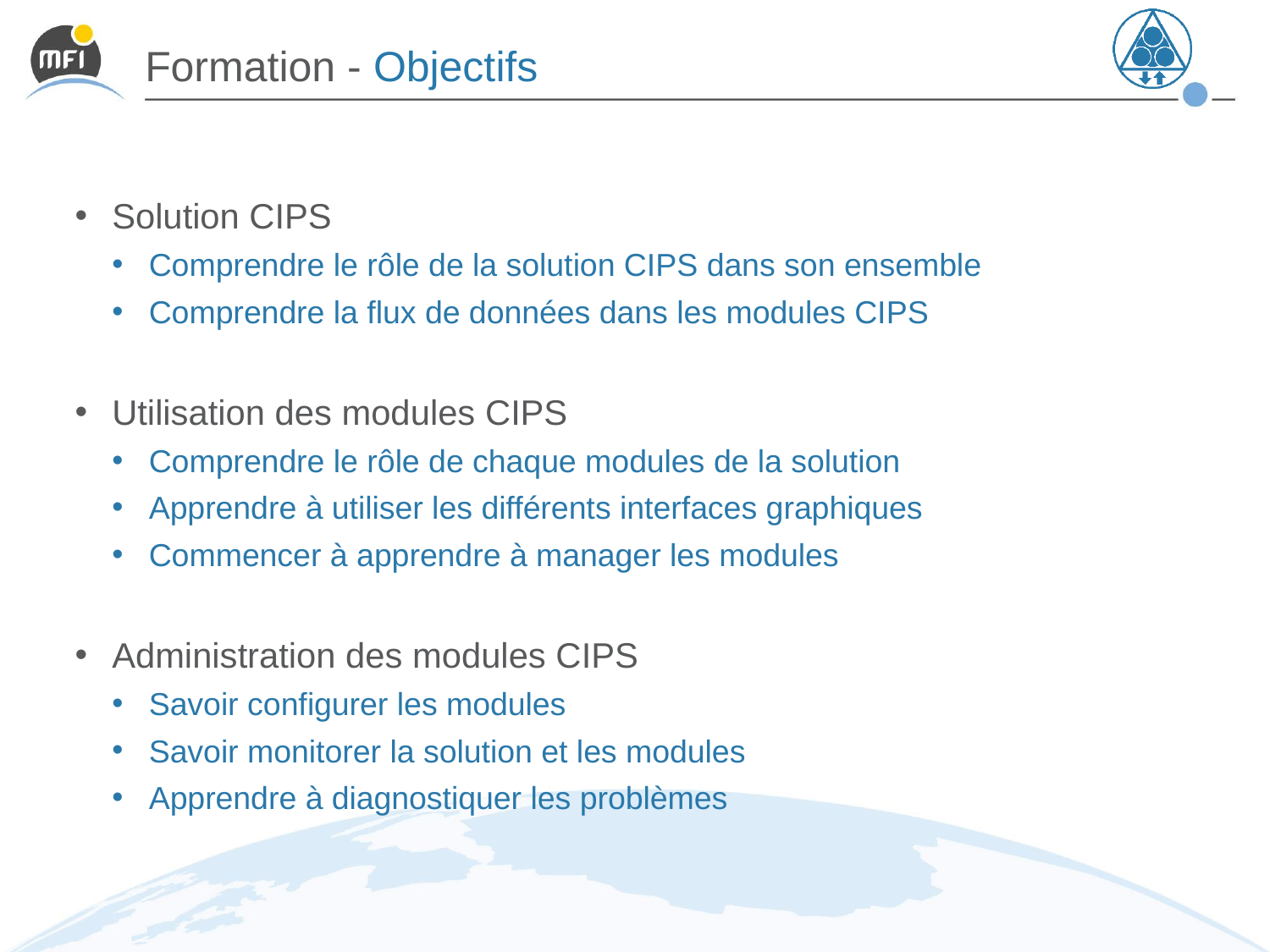

# Formation - Objectifs

Solution CIPS
Comprendre le rôle de la solution CIPS dans son ensemble
Comprendre la flux de données dans les modules CIPS

Utilisation des modules CIPS
Comprendre le rôle de chaque modules de la solution
Apprendre à utiliser les différents interfaces graphiques
Commencer à apprendre à manager les modules

Administration des modules CIPS
Savoir configurer les modules
Savoir monitorer la solution et les modules
Apprendre à diagnostiquer les problèmes